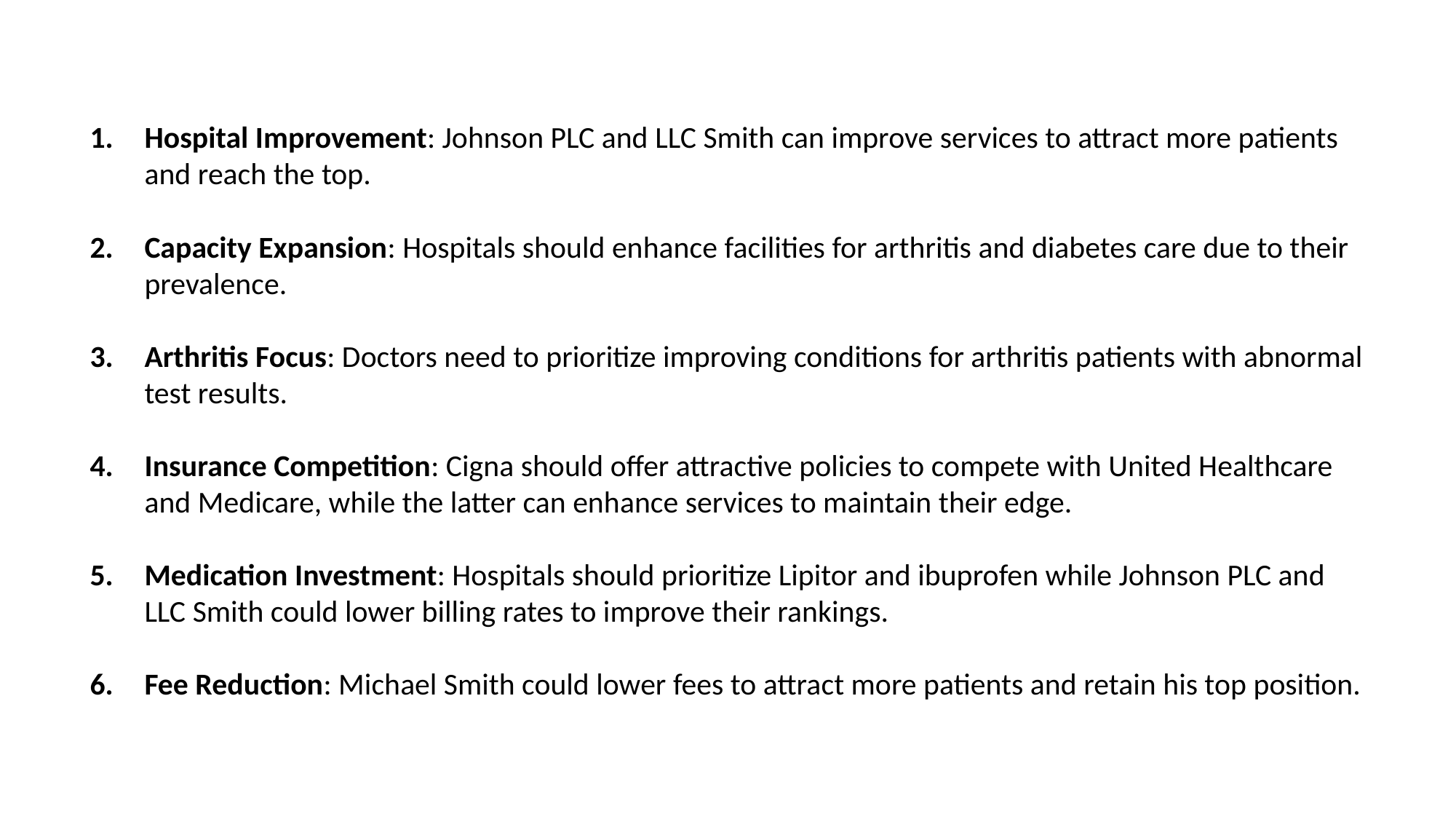

Hospital Improvement: Johnson PLC and LLC Smith can improve services to attract more patients and reach the top.

Capacity Expansion: Hospitals should enhance facilities for arthritis and diabetes care due to their prevalence.

Arthritis Focus: Doctors need to prioritize improving conditions for arthritis patients with abnormal test results.

Insurance Competition: Cigna should offer attractive policies to compete with United Healthcare and Medicare, while the latter can enhance services to maintain their edge.

Medication Investment: Hospitals should prioritize Lipitor and ibuprofen while Johnson PLC and LLC Smith could lower billing rates to improve their rankings.

Fee Reduction: Michael Smith could lower fees to attract more patients and retain his top position.